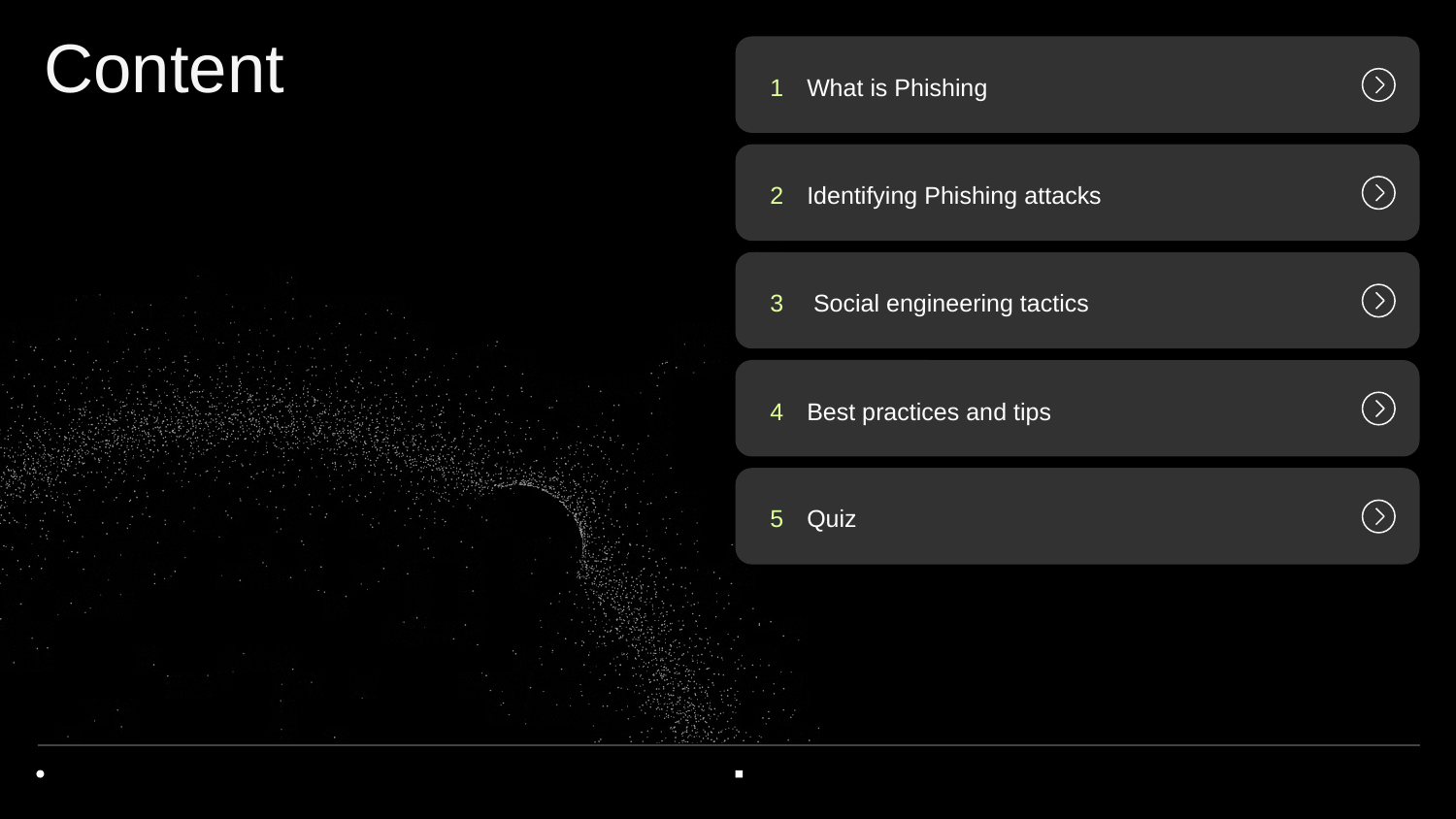

# Content

1
What is Phishing

2
Identifying Phishing attacks

3
 Social engineering tactics

4
Best practices and tips

5
Quiz